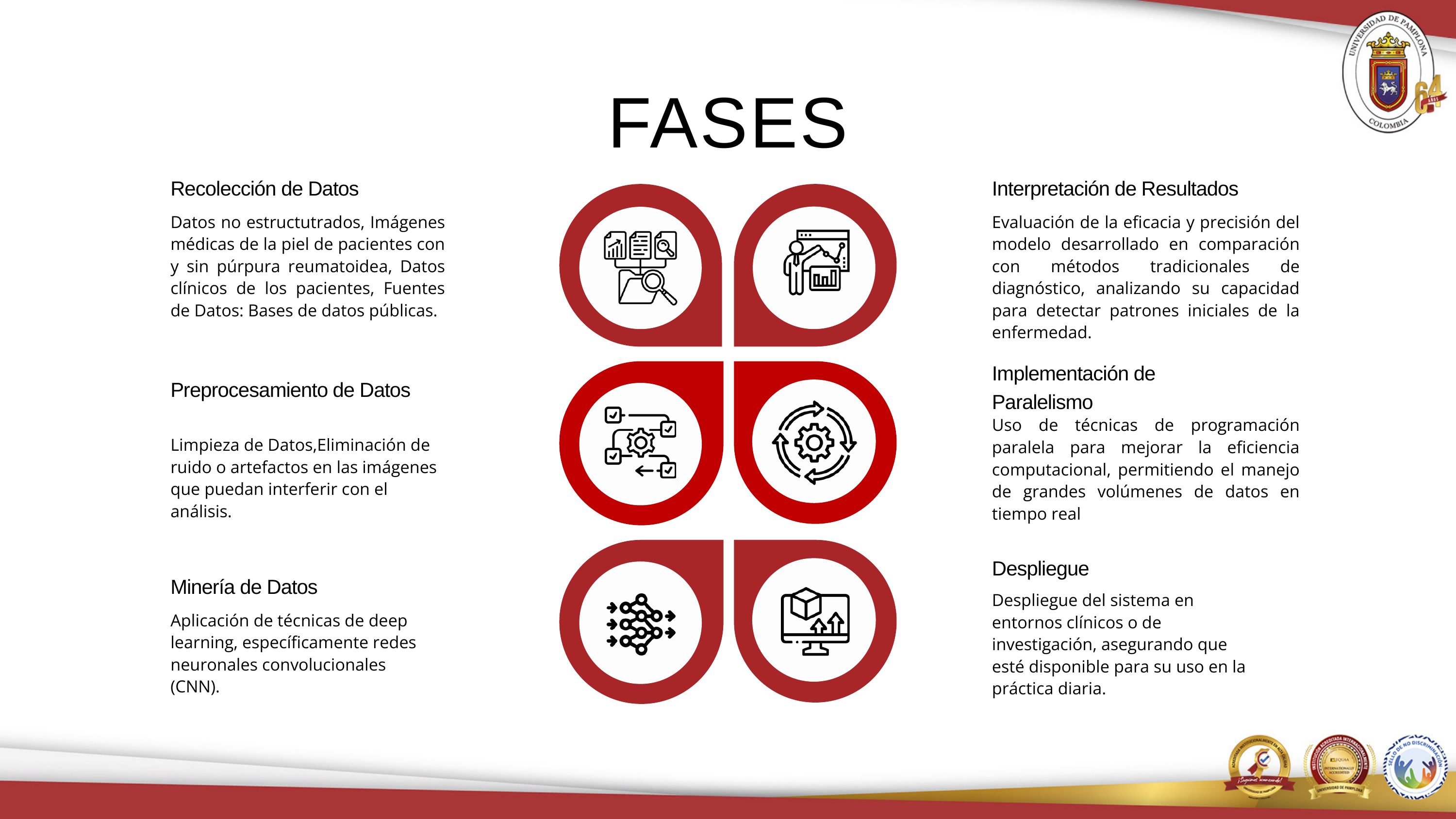

FASES
Recolección de Datos
Interpretación de Resultados

Datos no estructutrados, Imágenes médicas de la piel de pacientes con y sin púrpura reumatoidea, Datos clínicos de los pacientes, Fuentes de Datos: Bases de datos públicas.
Evaluación de la eficacia y precisión del modelo desarrollado en comparación con métodos tradicionales de diagnóstico, analizando su capacidad para detectar patrones iniciales de la enfermedad.

Implementación de Paralelismo

Preprocesamiento de Datos

Uso de técnicas de programación paralela para mejorar la eficiencia computacional, permitiendo el manejo de grandes volúmenes de datos en tiempo real
Limpieza de Datos,Eliminación de ruido o artefactos en las imágenes que puedan interferir con el análisis.

Despliegue

Minería de Datos

Despliegue del sistema en entornos clínicos o de investigación, asegurando que esté disponible para su uso en la práctica diaria.

Aplicación de técnicas de deep learning, específicamente redes neuronales convolucionales (CNN).